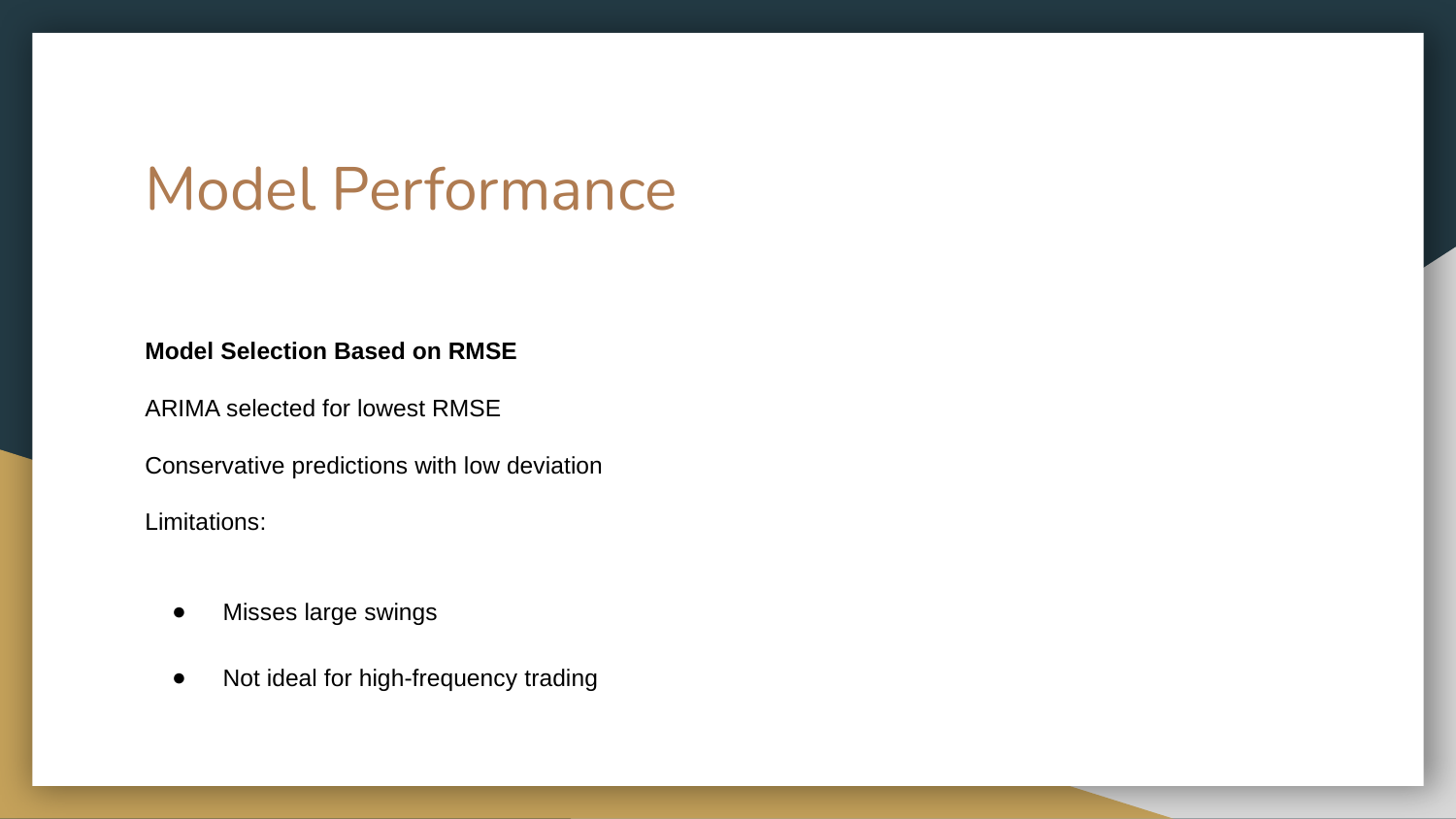

# Model Performance
Model Selection Based on RMSE
ARIMA selected for lowest RMSE
Conservative predictions with low deviation
Limitations:
Misses large swings
Not ideal for high-frequency trading